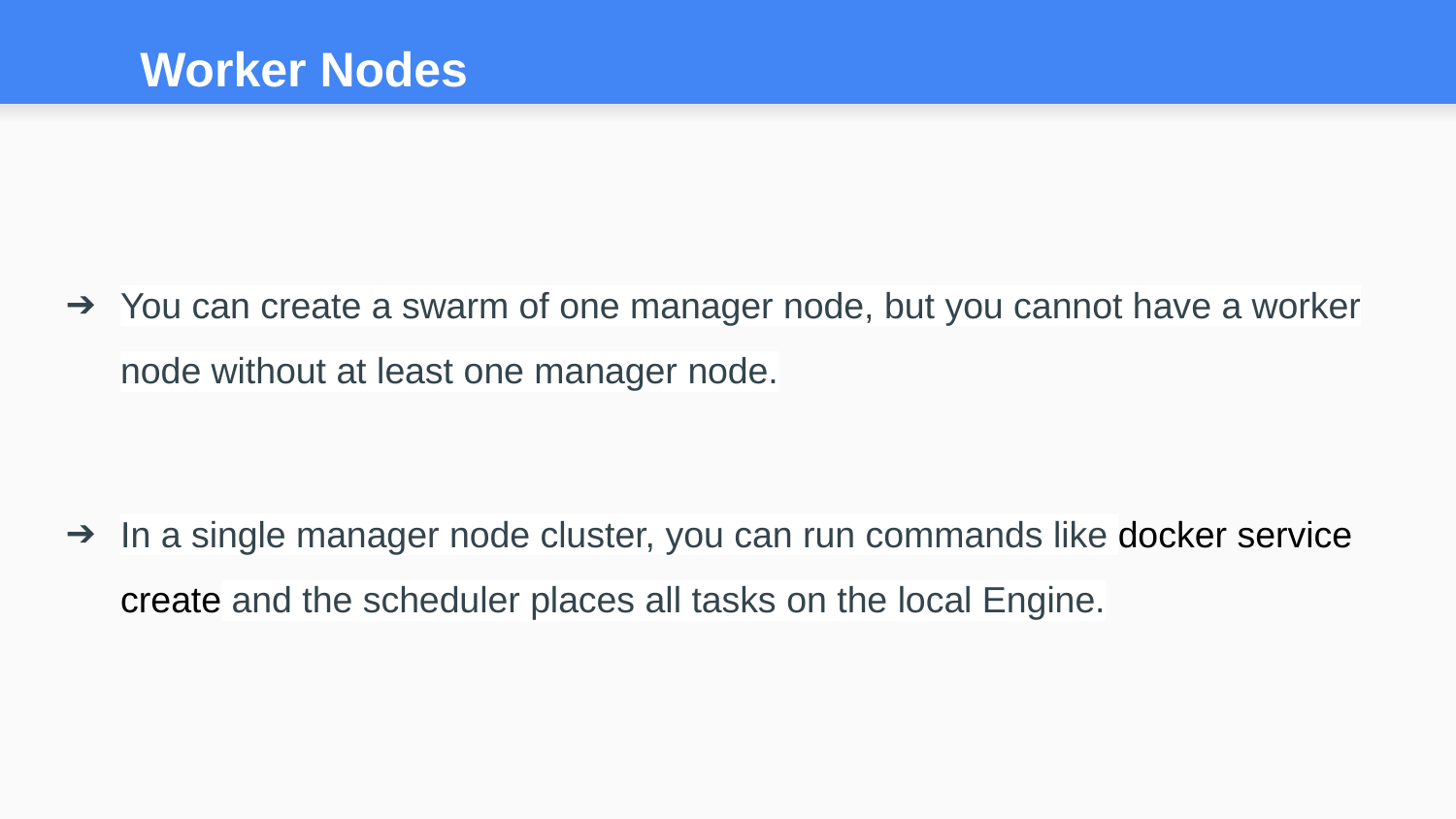

# Worker Nodes

You can create a swarm of one manager node, but you cannot have a worker node without at least one manager node.

In a single manager node cluster, you can run commands like docker service create and the scheduler places all tasks on the local Engine.